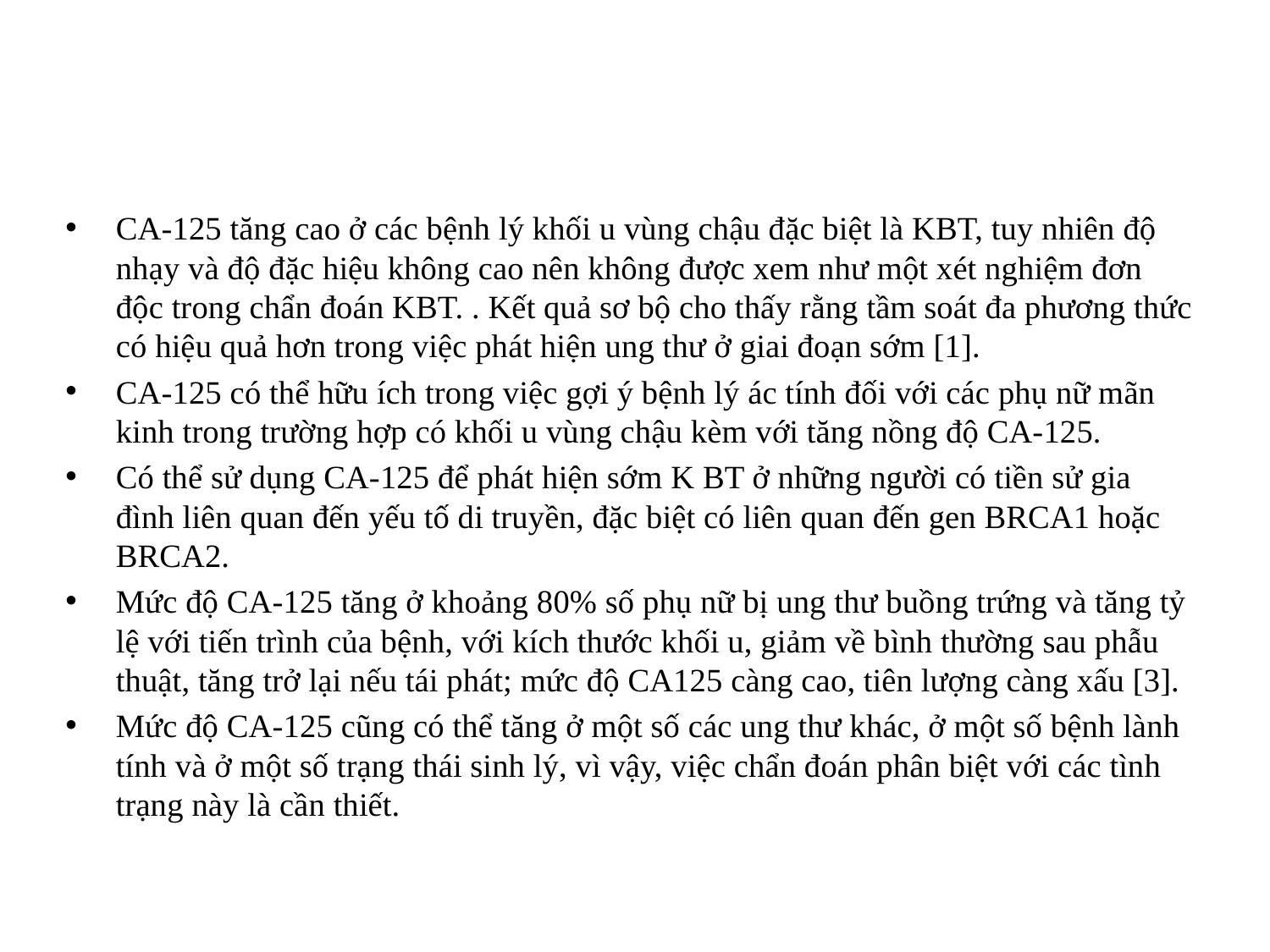

#
CA-125 tăng cao ở các bệnh lý khối u vùng chậu đặc biệt là KBT, tuy nhiên độ nhạy và độ đặc hiệu không cao nên không được xem như một xét nghiệm đơn độc trong chẩn đoán KBT. . Kết quả sơ bộ cho thấy rằng tầm soát đa phương thức có hiệu quả hơn trong việc phát hiện ung thư ở giai đoạn sớm [1].
CA-125 có thể hữu ích trong việc gợi ý bệnh lý ác tính đối với các phụ nữ mãn kinh trong trường hợp có khối u vùng chậu kèm với tăng nồng độ CA-125.
Có thể sử dụng CA-125 để phát hiện sớm K BT ở những người có tiền sử gia đình liên quan đến yếu tố di truyền, đặc biệt có liên quan đến gen BRCA1 hoặc BRCA2.
Mức độ CA-125 tăng ở khoảng 80% số phụ nữ bị ung thư buồng trứng và tăng tỷ lệ với tiến trình của bệnh, với kích thước khối u, giảm về bình thường sau phẫu thuật, tăng trở lại nếu tái phát; mức độ CA125 càng cao, tiên lượng càng xấu [3].
Mức độ CA-125 cũng có thể tăng ở một số các ung thư khác, ở một số bệnh lành tính và ở một số trạng thái sinh lý, vì vậy, việc chẩn đoán phân biệt với các tình trạng này là cần thiết.